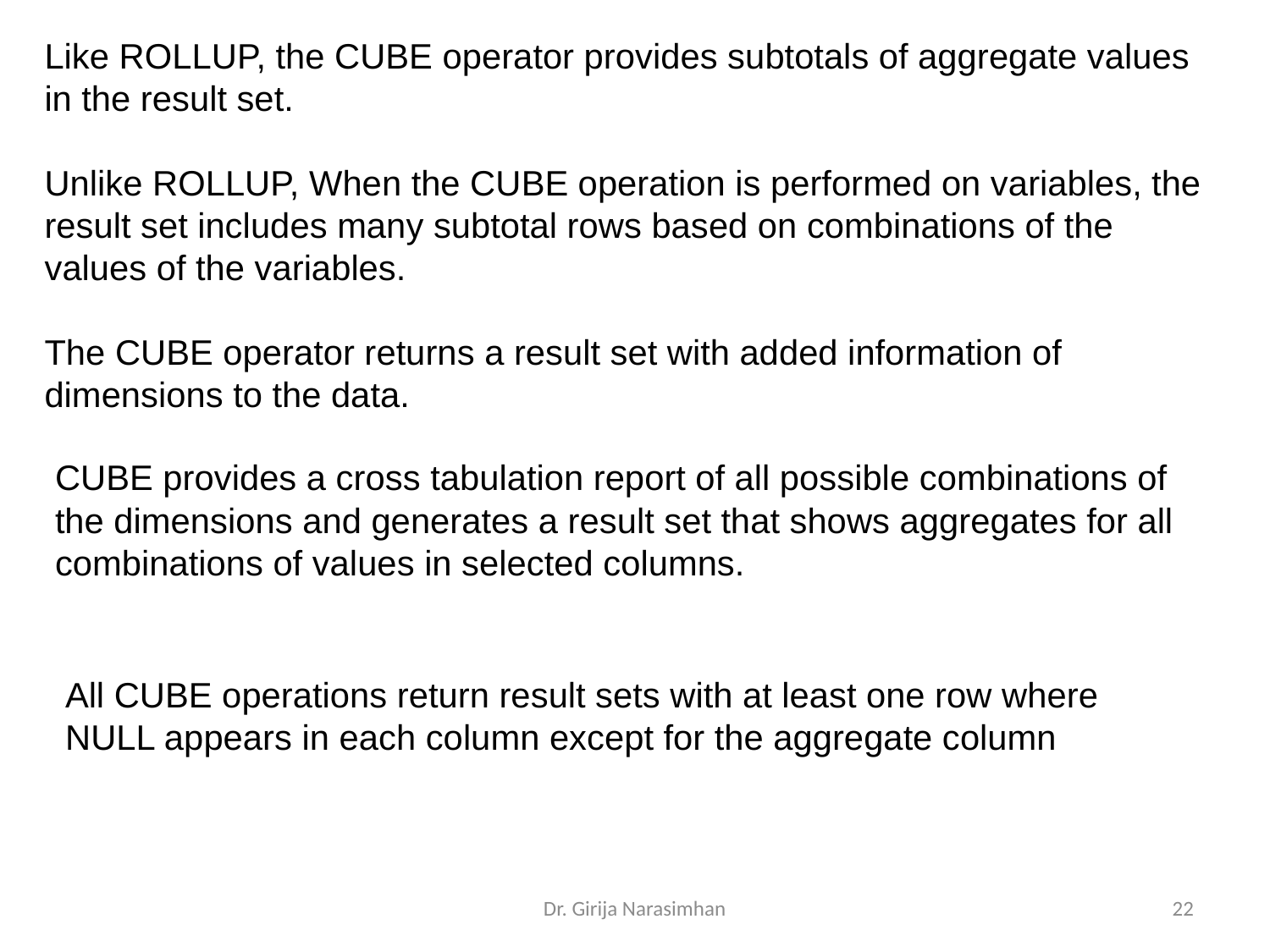

Like ROLLUP, the CUBE operator provides subtotals of aggregate values in the result set.

Unlike ROLLUP, When the CUBE operation is performed on variables, the result set includes many subtotal rows based on combinations of the values of the variables.

The CUBE operator returns a result set with added information of dimensions to the data.
CUBE provides a cross tabulation report of all possible combinations of the dimensions and generates a result set that shows aggregates for all combinations of values in selected columns.
All CUBE operations return result sets with at least one row where NULL appears in each column except for the aggregate column
Dr. Girija Narasimhan
22